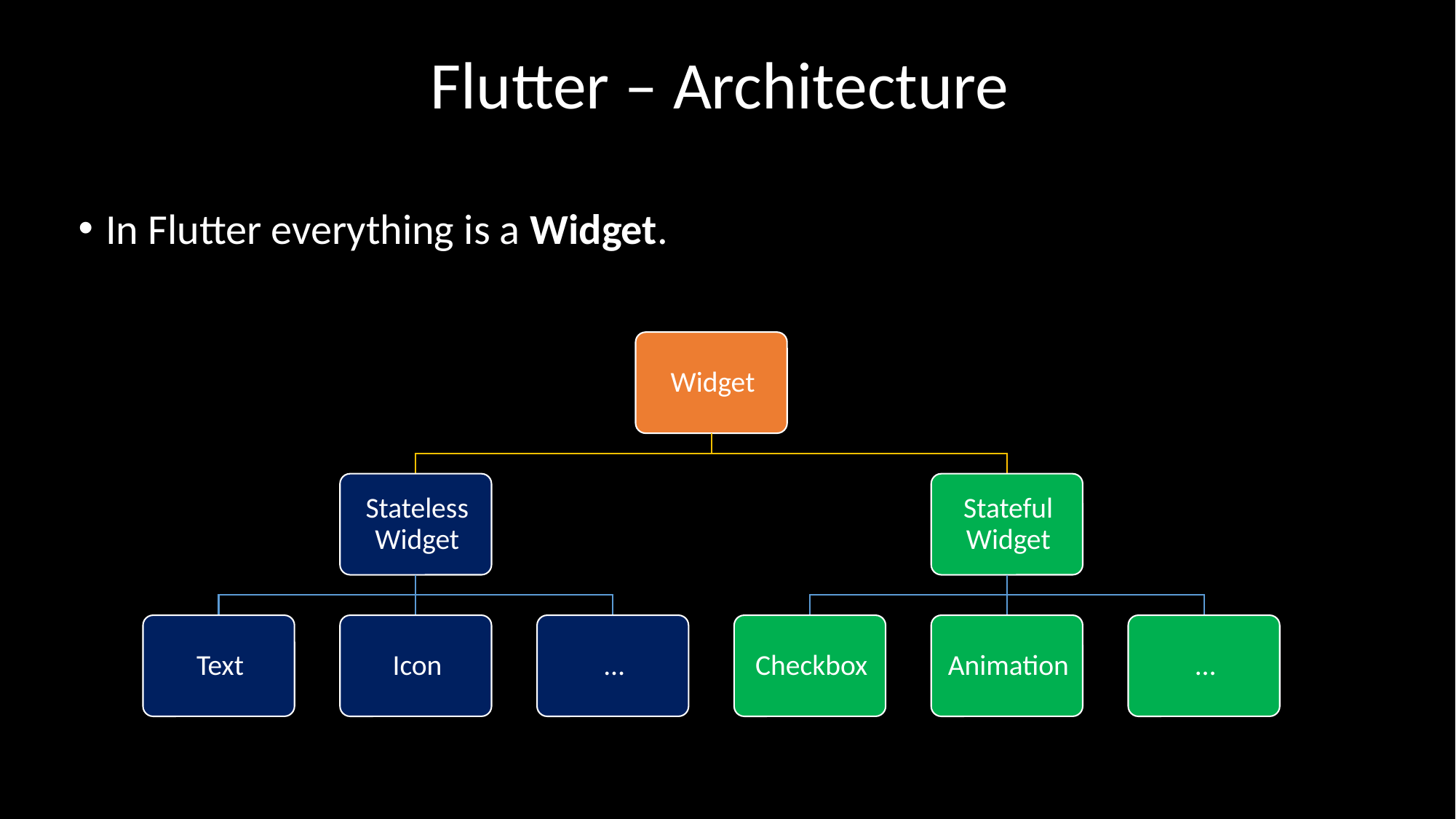

# Flutter – Architecture
In Flutter everything is a Widget.
Widget
Stateless Widget
Text
Icon
…
Stateful Widget
Checkbox
Animation
…